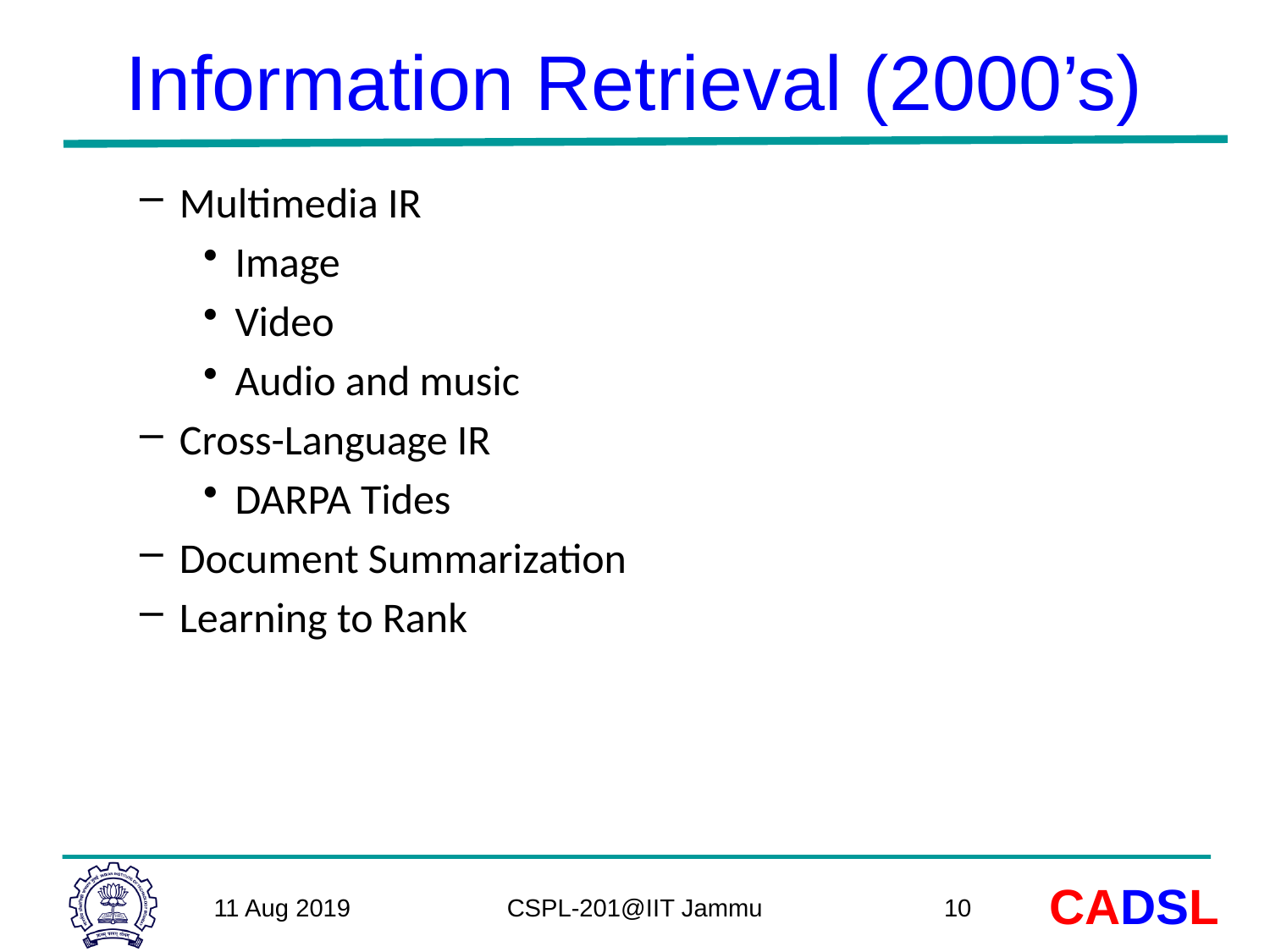

# Information Retrieval (2000’s)

Multimedia IR
Image
Video
Audio and music
Cross-Language IR
DARPA Tides
Document Summarization
Learning to Rank

11 Aug 2019
CSPL-201@IIT Jammu
10